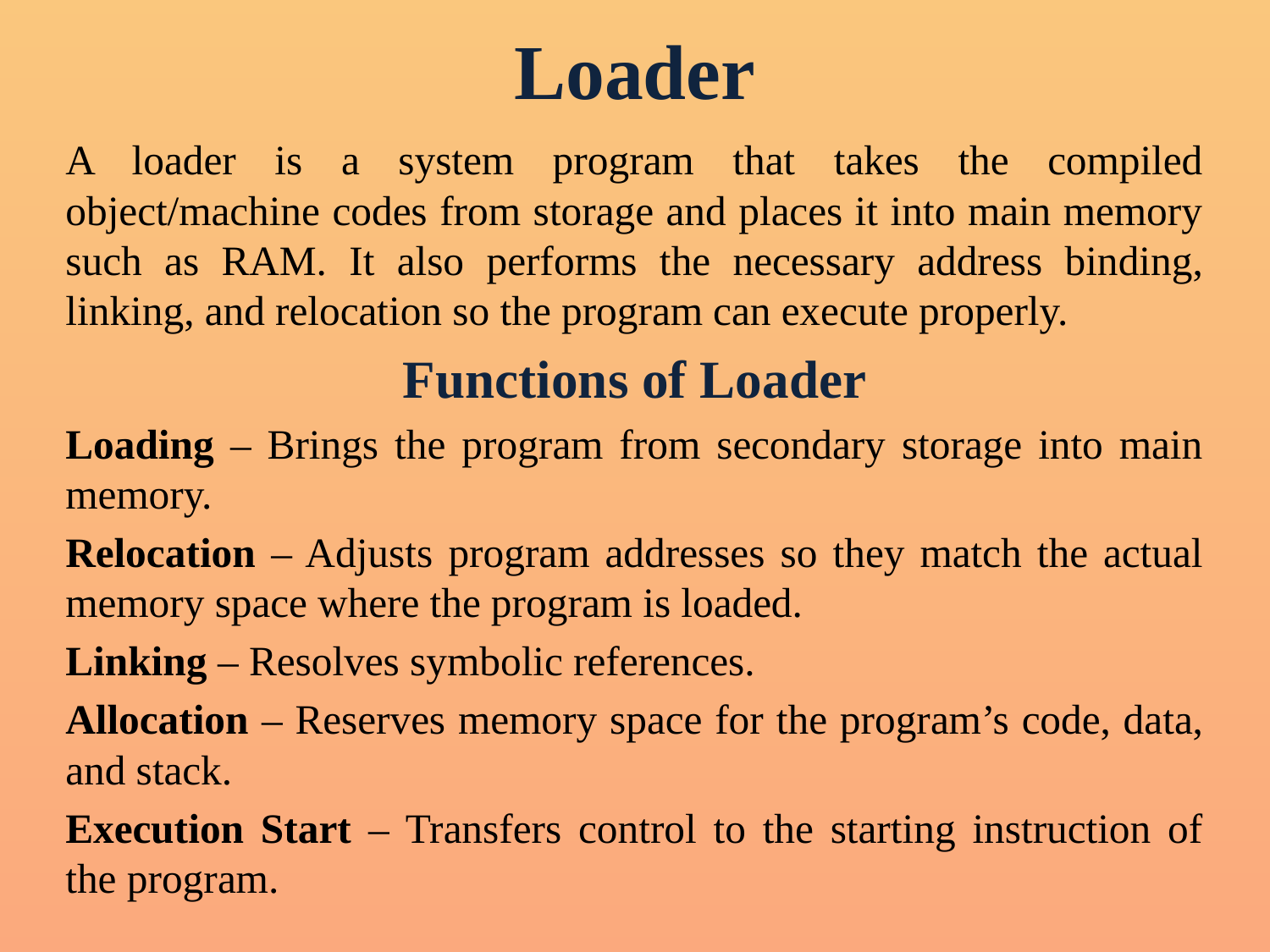

# Loader
A loader is a system program that takes the compiled object/machine codes from storage and places it into main memory such as RAM. It also performs the necessary address binding, linking, and relocation so the program can execute properly.
Functions of Loader
Loading – Brings the program from secondary storage into main memory.
Relocation – Adjusts program addresses so they match the actual memory space where the program is loaded.
Linking – Resolves symbolic references.
Allocation – Reserves memory space for the program’s code, data, and stack.
Execution Start – Transfers control to the starting instruction of the program.